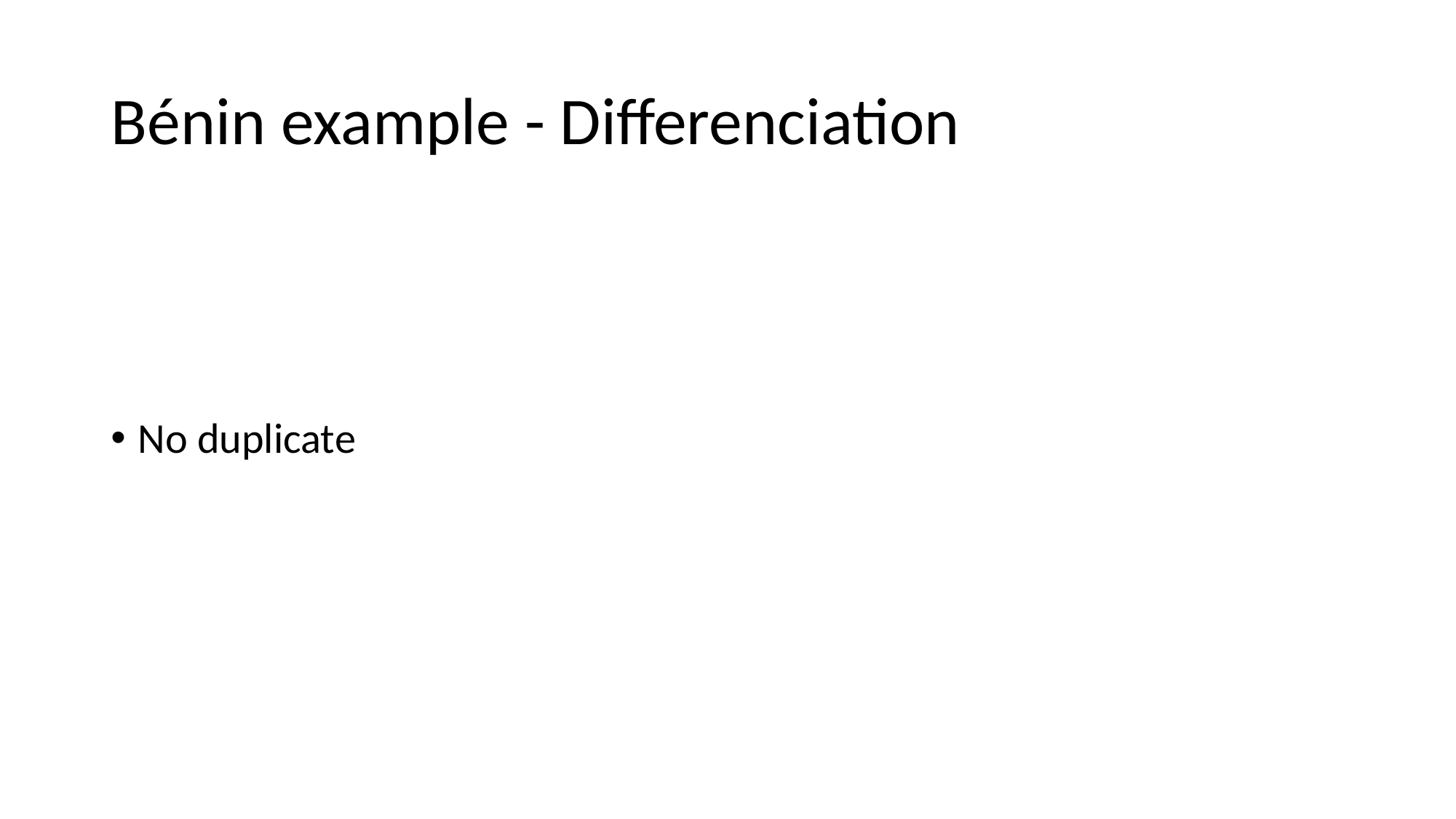

# Bénin example - Differenciation
No duplicate